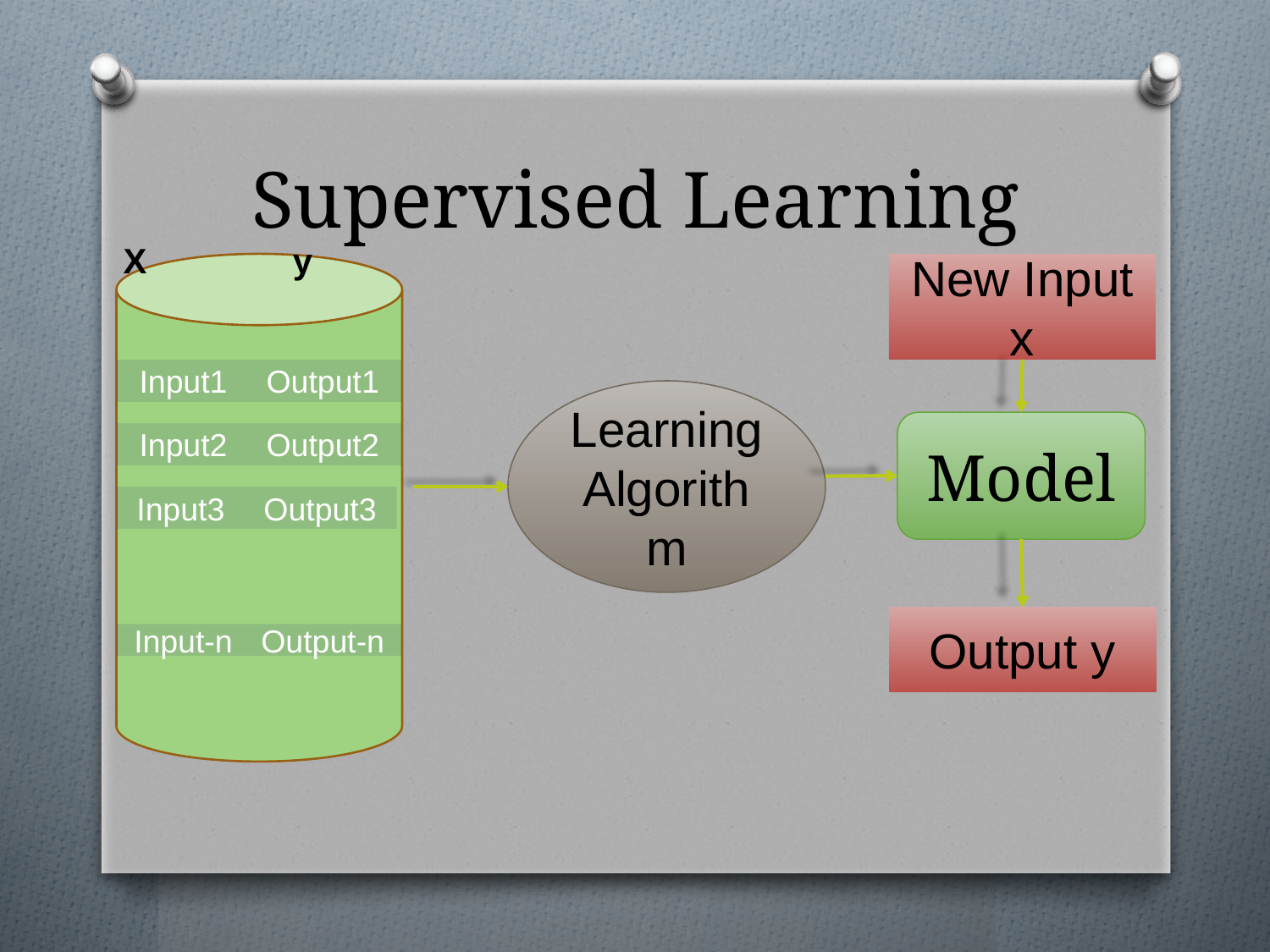

# Supervised Learning
        X               y

New Input x
Input1	Output1
Learning Algorithm
Model
Input2	Output2
Input3	Output3
Output y
Input-n	Output-n